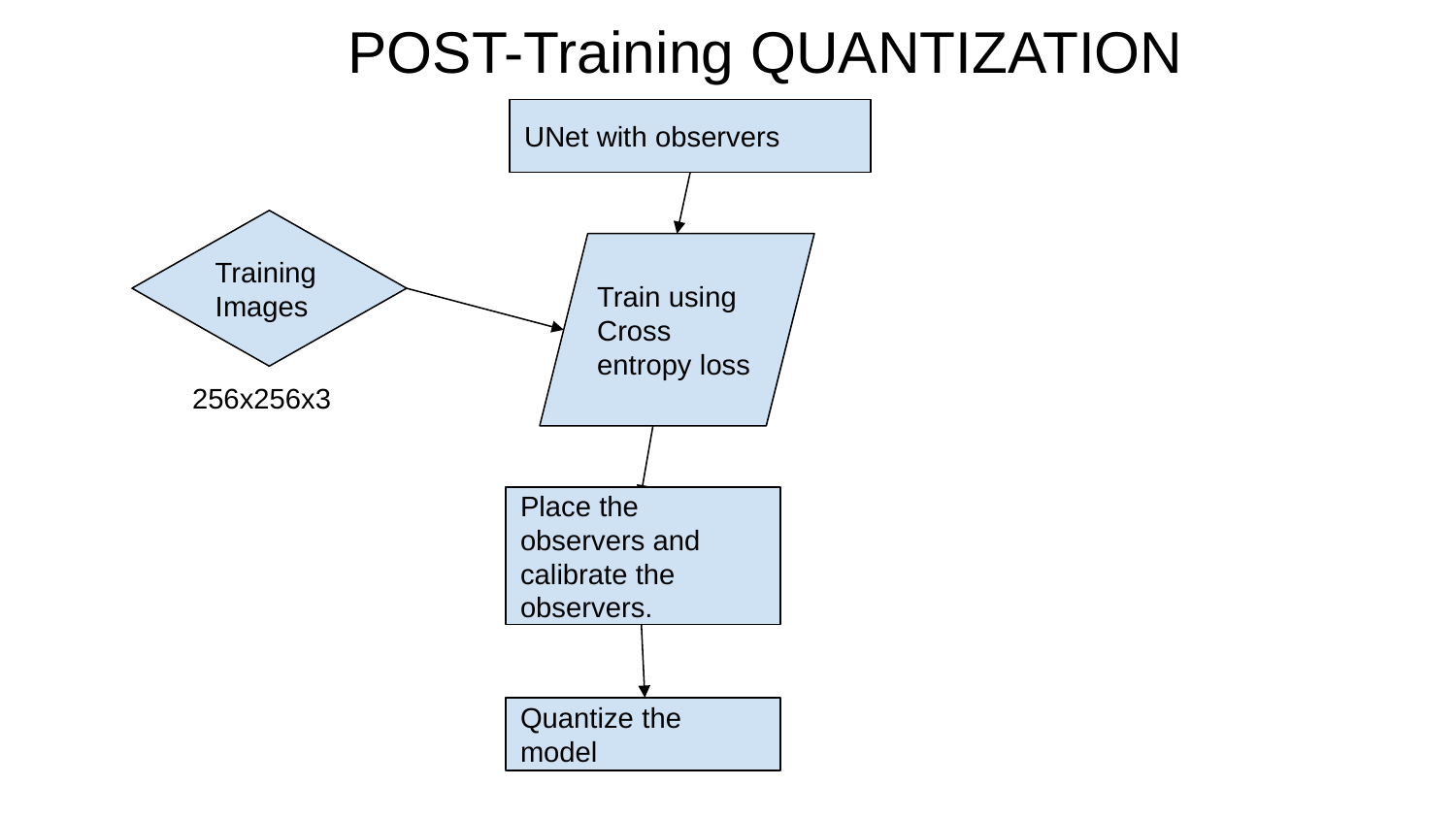

POST-Training QUANTIZATION
UNet with observers
TrainingImages
Train using Cross entropy loss
256x256x3
Place the observers and calibrate the observers.
Quantize the model